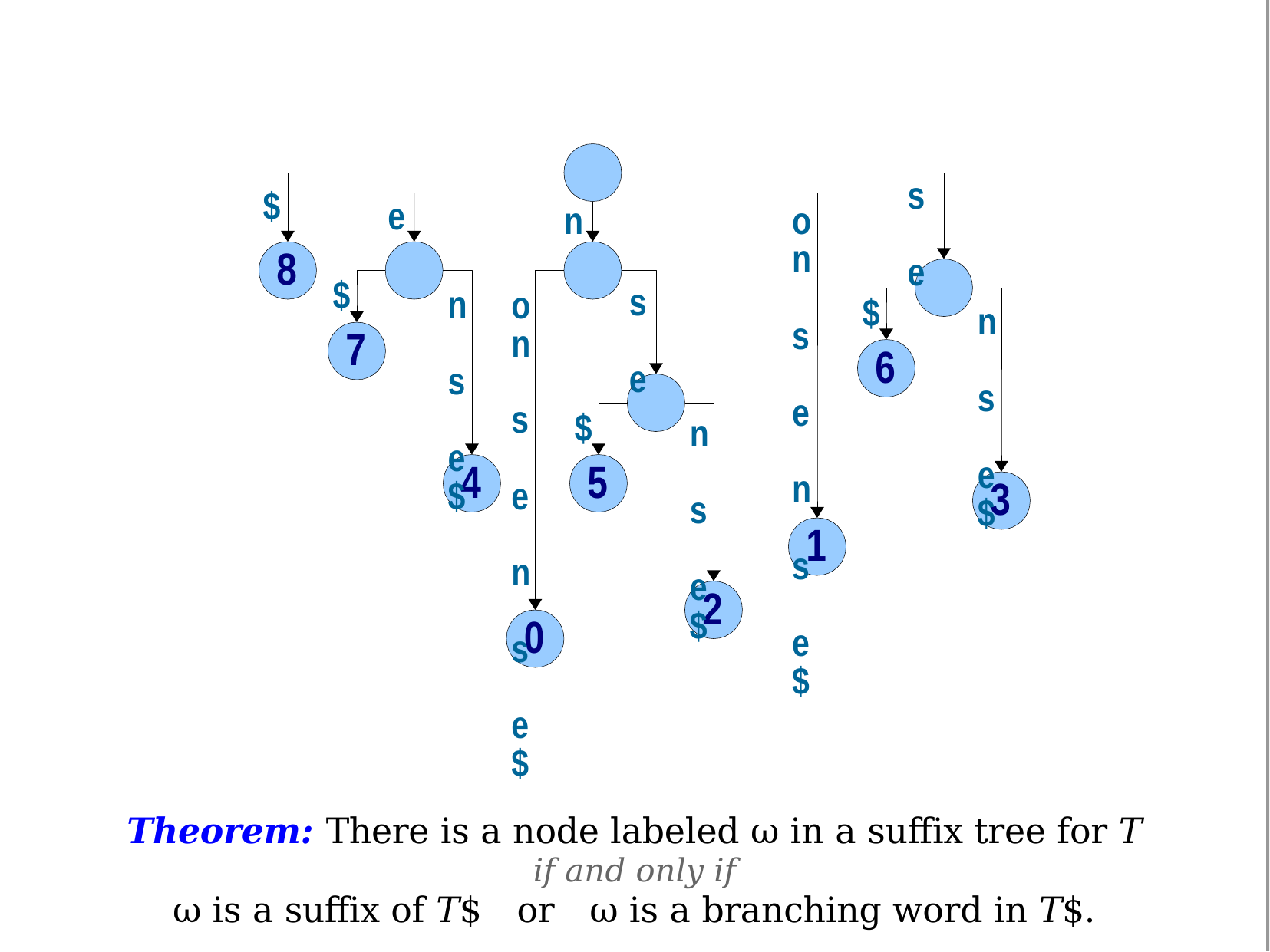

s  e

$
e

o
n

n  s  e  n  s  e
$
8

$

s  e
n  s  e
$
o
$

n  s  e
$

n  s  e  n  s  e
$
7

6

$

n  s  e
$

4
5

3

1

2

0

Theorem: There is a node labeled ω in a suffix tree for T
if and only if
ω is a suffix of T$
or	ω is a branching word in T$.